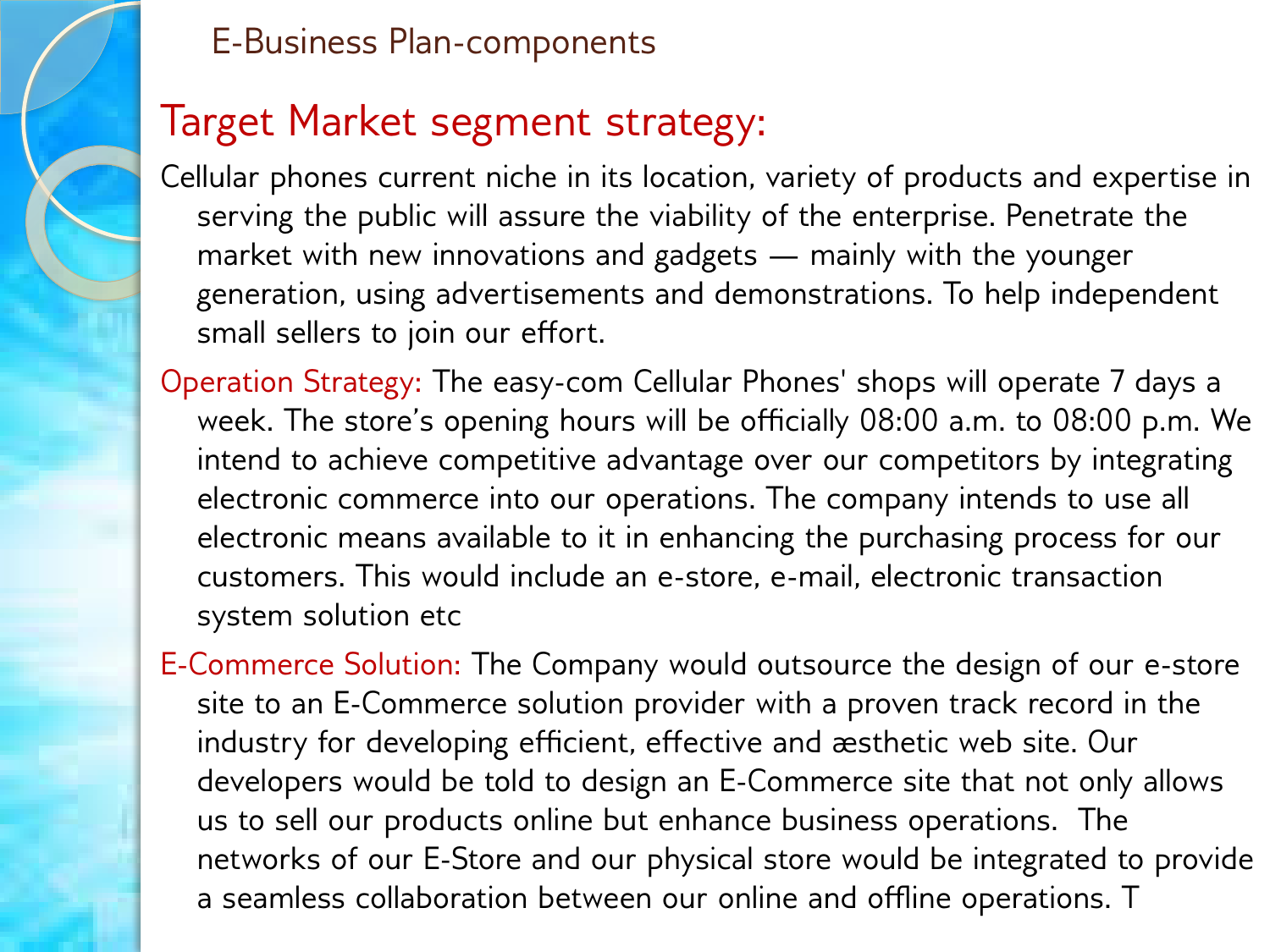

# E-Business Plan-components
Target Market segment strategy:
Cellular phones current niche in its location, variety of products and expertise in serving the public will assure the viability of the enterprise. Penetrate the market with new innovations and gadgets — mainly with the younger generation, using advertisements and demonstrations. To help independent small sellers to join our effort.
Operation Strategy: The easy-com Cellular Phones' shops will operate 7 days a week. The store’s opening hours will be officially 08:00 a.m. to 08:00 p.m. We intend to achieve competitive advantage over our competitors by integrating electronic commerce into our operations. The company intends to use all electronic means available to it in enhancing the purchasing process for our customers. This would include an e-store, e-mail, electronic transaction system solution etc
E-Commerce Solution: The Company would outsource the design of our e-store site to an E-Commerce solution provider with a proven track record in the industry for developing efficient, effective and aesthetic web site. Our developers would be told to design an E-Commerce site that not only allows us to sell our products online but enhance business operations.  The networks of our E-Store and our physical store would be integrated to provide a seamless collaboration between our online and offline operations. T